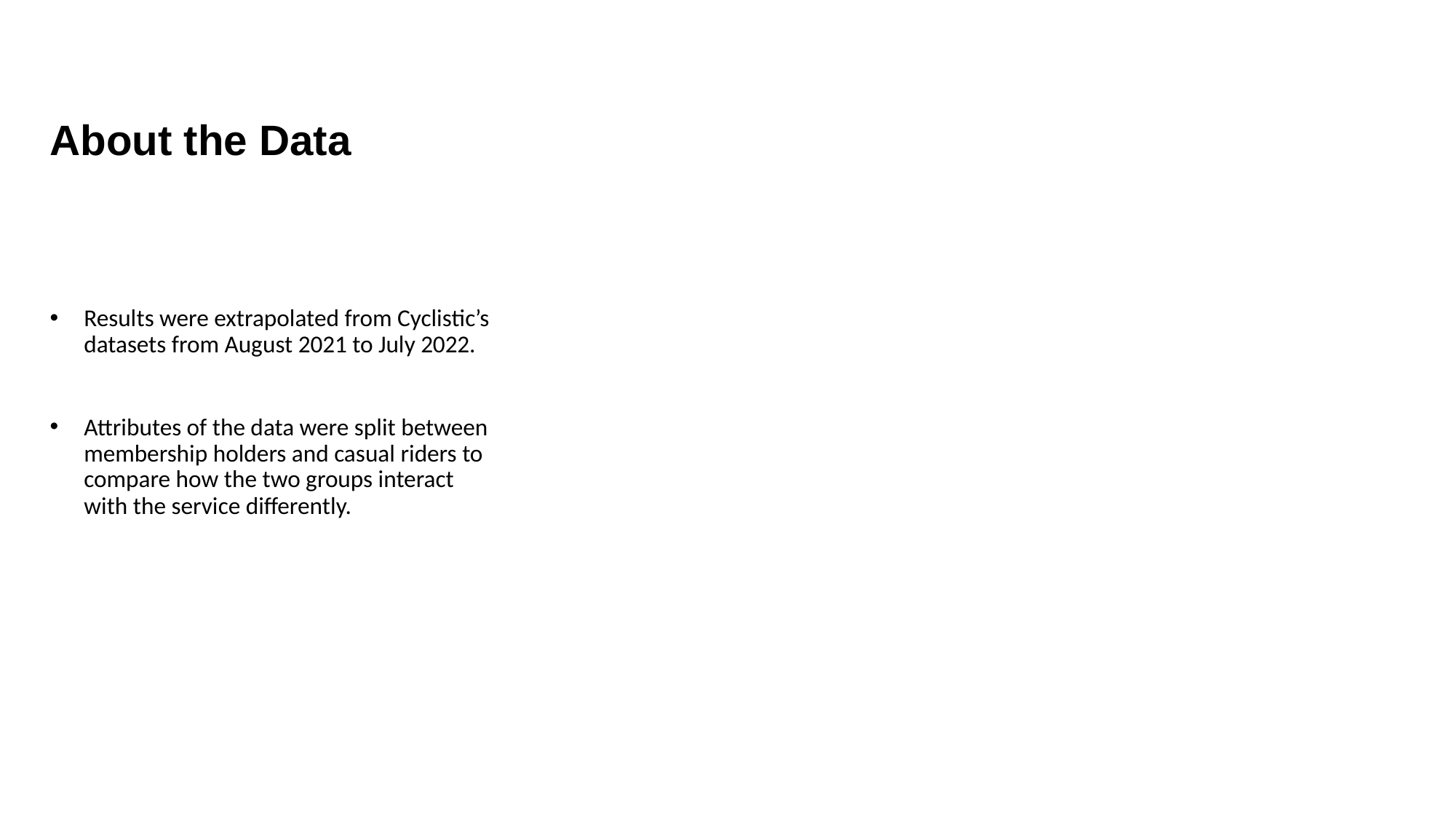

# About the Data

Results were extrapolated from Cyclistic’s datasets from August 2021 to July 2022.

Attributes of the data were split between membership holders and casual riders to compare how the two groups interact with the service differently.